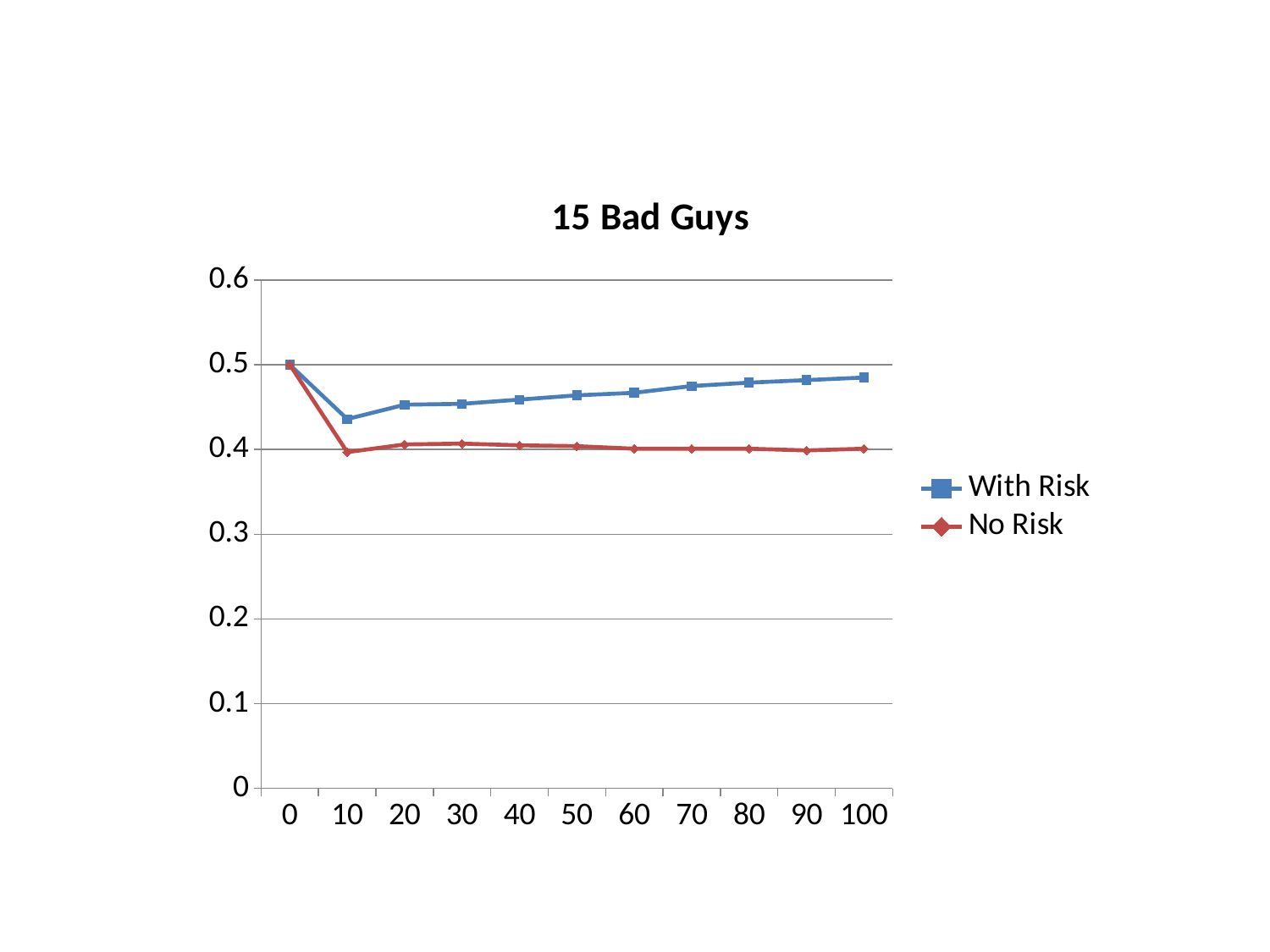

### Chart: 15 Bad Guys

| Category | With Risk | No Risk |
|---|---|---|
| 0 | 0.5 | 0.5 |
| 10 | 0.436 | 0.397 |
| 20 | 0.453 | 0.406 |
| 30 | 0.454 | 0.407 |
| 40 | 0.459 | 0.405 |
| 50 | 0.464 | 0.404 |
| 60 | 0.467 | 0.401 |
| 70 | 0.475 | 0.401 |
| 80 | 0.479 | 0.401 |
| 90 | 0.482 | 0.399 |
| 100 | 0.485 | 0.401 |